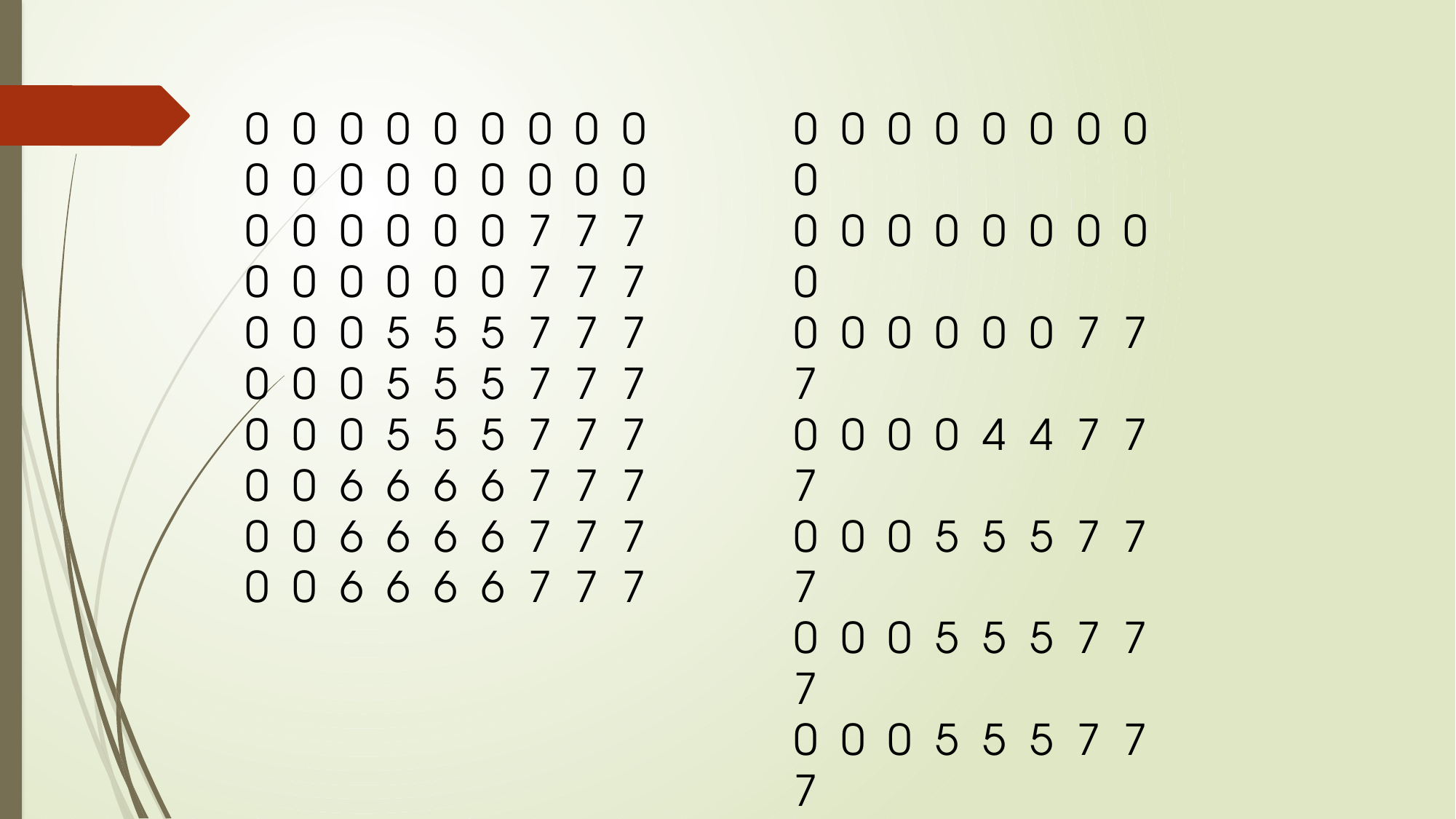

0  0  0  0  0  0  0  0  0
0  0  0  0  0  0  0  0  0
0  0  0  0  0  0  7  7  7
0  0  0  0  0  0  7  7  7
0  0  0  5  5  5  7  7  7
0  0  0  5  5  5  7  7  7
0  0  0  5  5  5  7  7  7
0  0  6  6  6  6  7  7  7
0  0  6  6  6  6  7  7  7
0  0  6  6  6  6  7  7  7
0  0  0  0  0  0  0  0  0
0  0  0  0  0  0  0  0  0
0  0  0  0  0  0  7  7  7
0  0  0  0  4  4  7  7  7
0  0  0  5  5  5  7  7  7
0  0  0  5  5  5  7  7  7
0  0  0  5  5  5  7  7  7
0  0  6  6  6  6  7  7  7
0  0  6  6  6  6  7  7  9
0  0  6  6  6  6  7  7  9